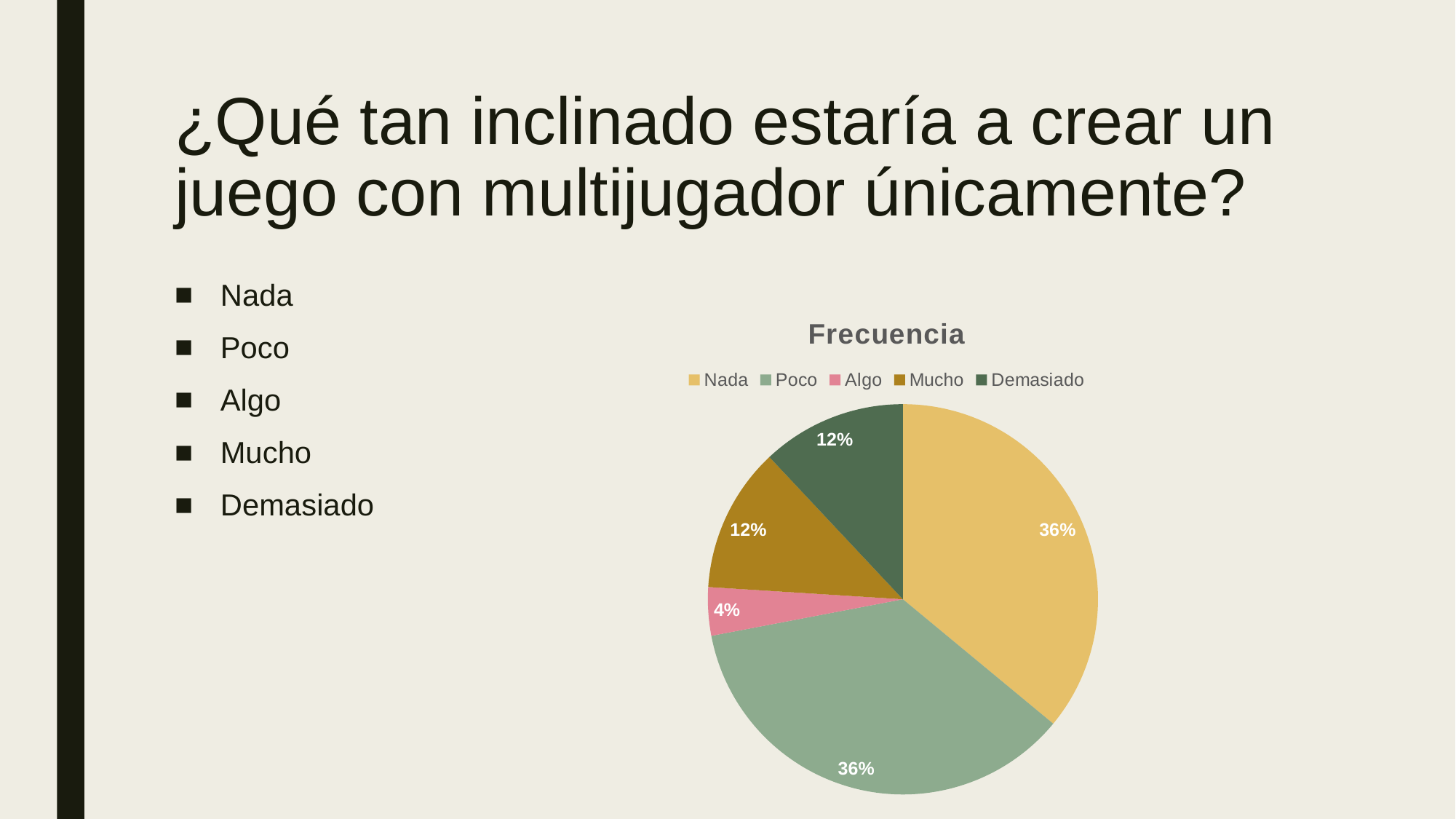

# ¿Qué tan inclinado estaría a crear un juego con multijugador únicamente?
Nada
Poco
Algo
Mucho
Demasiado

### Chart:

| Category | Frecuencia |
|---|---|
| Nada | 9.0 |
| Poco | 9.0 |
| Algo | 1.0 |
| Mucho | 3.0 |
| Demasiado | 3.0 |